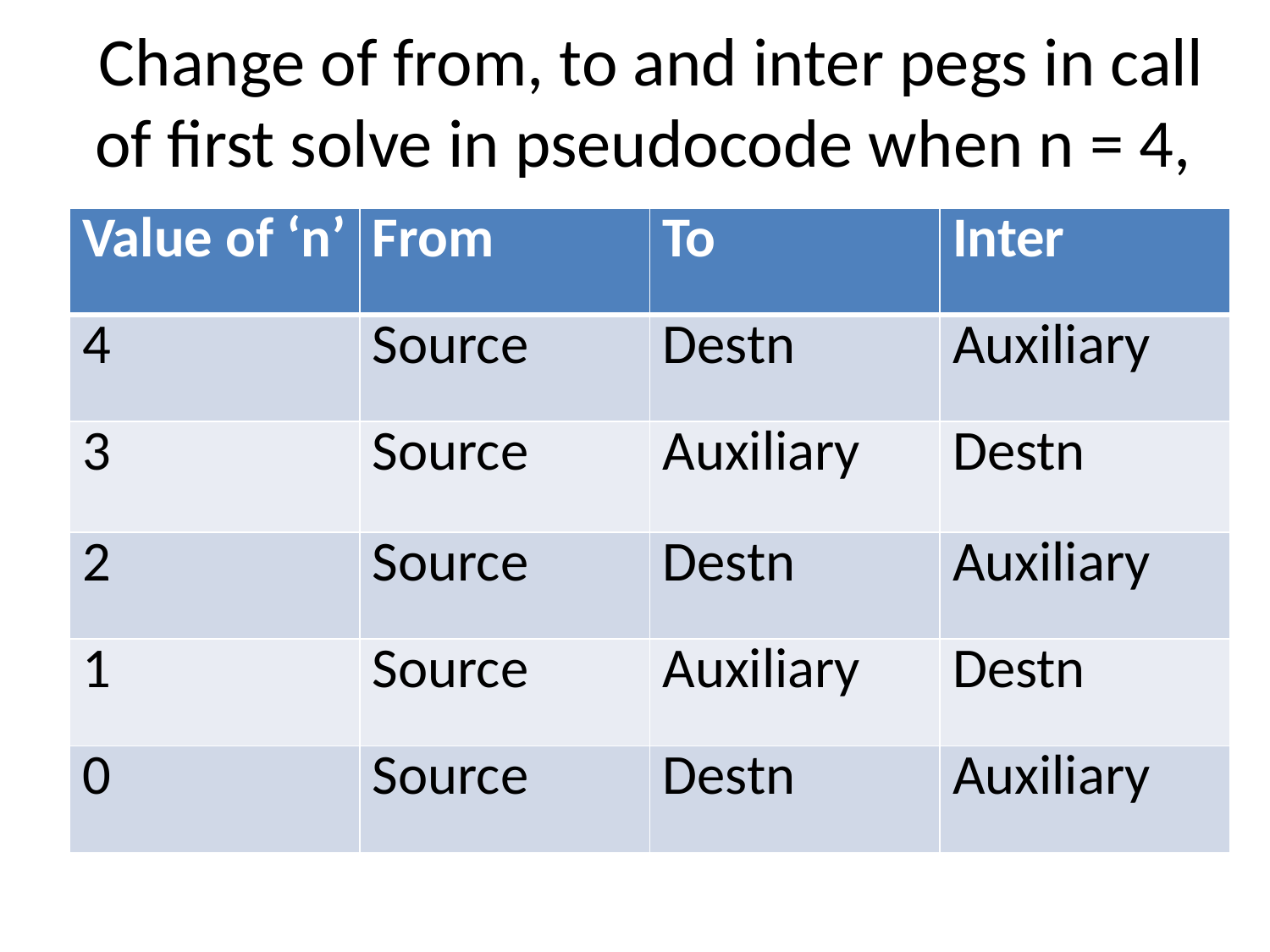

# Change of from, to and inter pegs in call of first solve in pseudocode when n = 4,
| Value of ‘n’ | From | To | Inter |
| --- | --- | --- | --- |
| 4 | Source | Destn | Auxiliary |
| 3 | Source | Auxiliary | Destn |
| 2 | Source | Destn | Auxiliary |
| 1 | Source | Auxiliary | Destn |
| 0 | Source | Destn | Auxiliary |